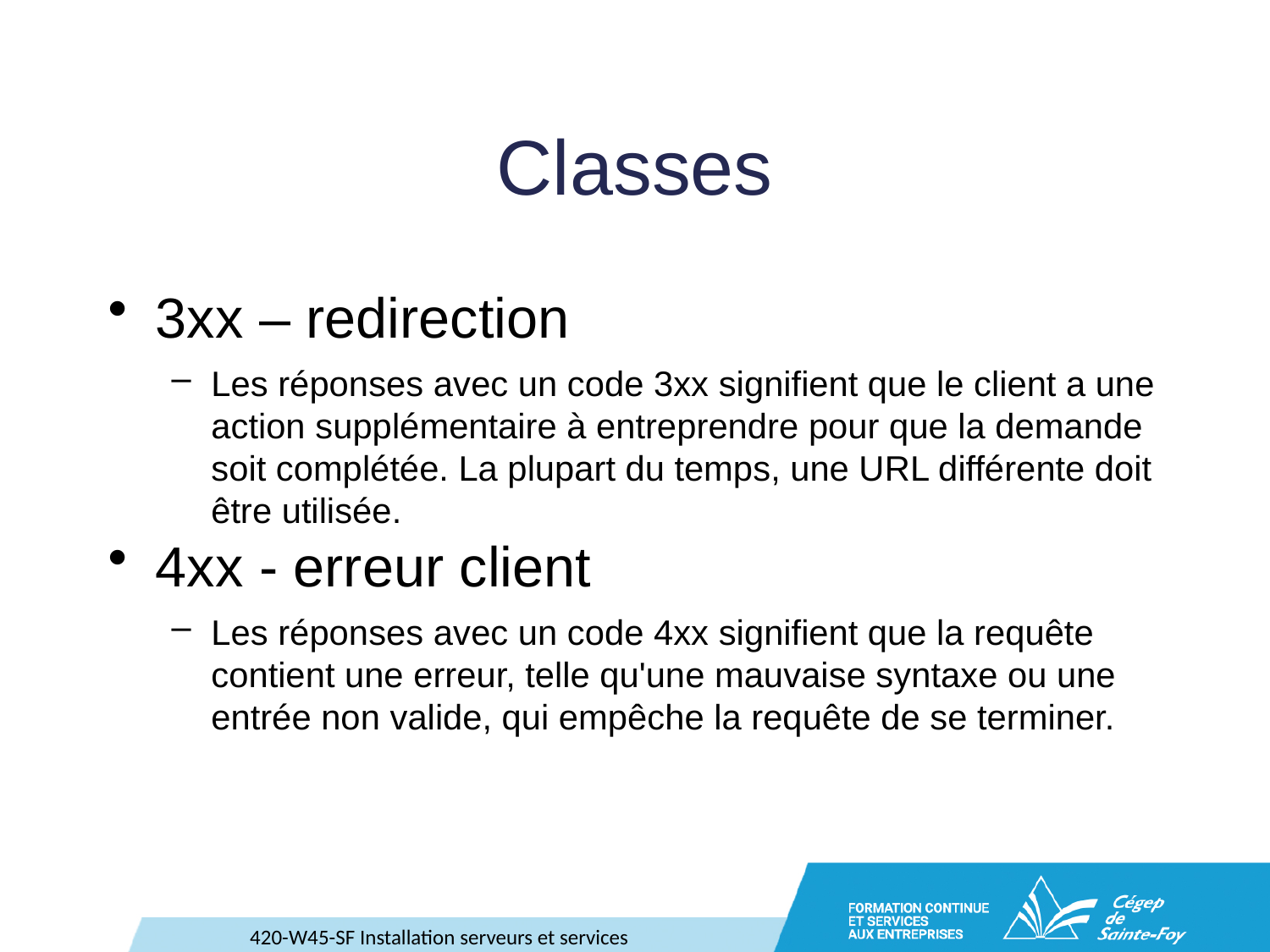

# Classes
3xx – redirection
Les réponses avec un code 3xx signifient que le client a une action supplémentaire à entreprendre pour que la demande soit complétée. La plupart du temps, une URL différente doit être utilisée.
4xx - erreur client
Les réponses avec un code 4xx signifient que la requête contient une erreur, telle qu'une mauvaise syntaxe ou une entrée non valide, qui empêche la requête de se terminer.